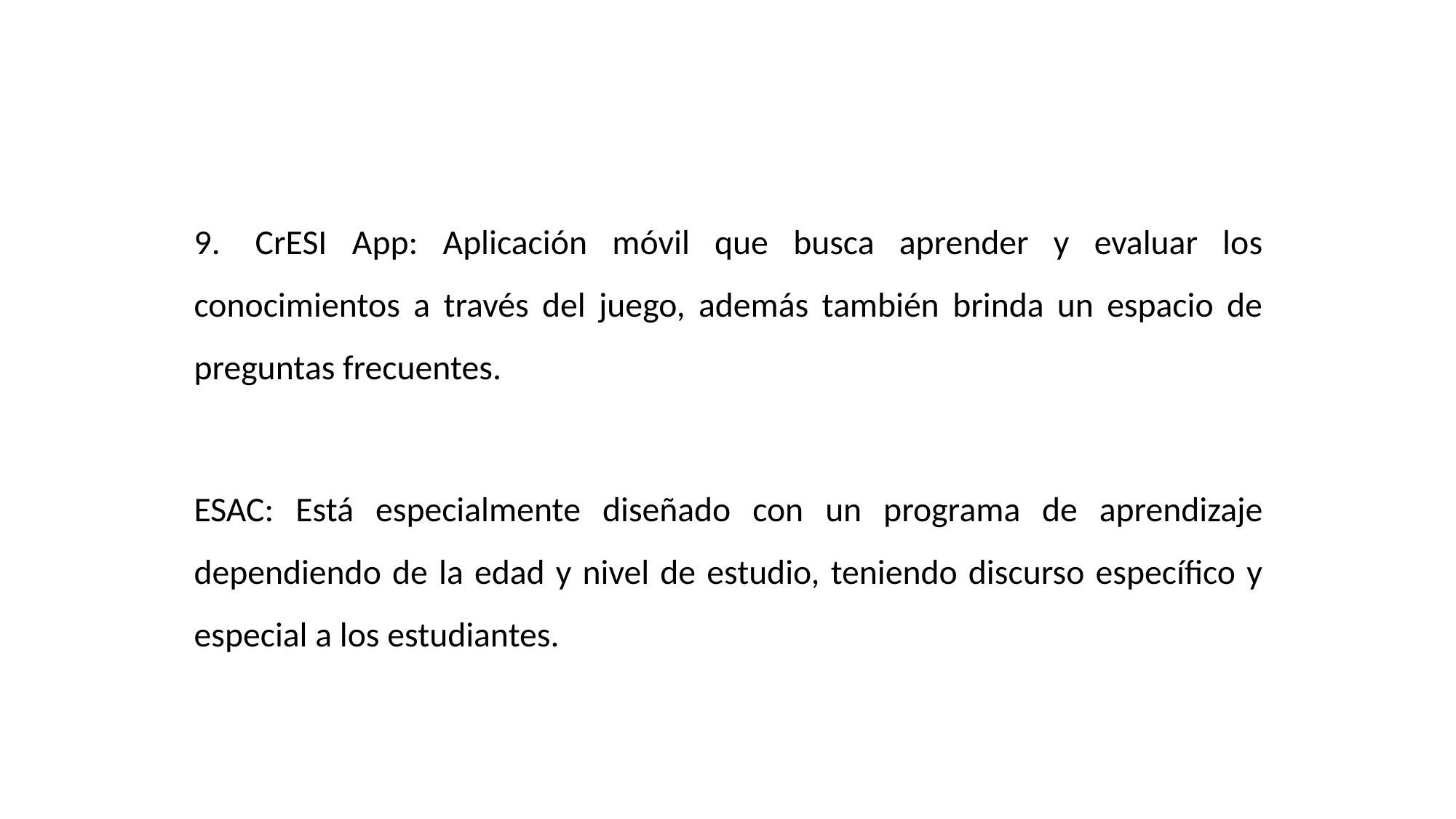

9.	CrESI App: Aplicación móvil que busca aprender y evaluar los conocimientos a través del juego, además también brinda un espacio de preguntas frecuentes.

ESAC: Está especialmente diseñado con un programa de aprendizaje dependiendo de la edad y nivel de estudio, teniendo discurso específico y especial a los estudiantes.